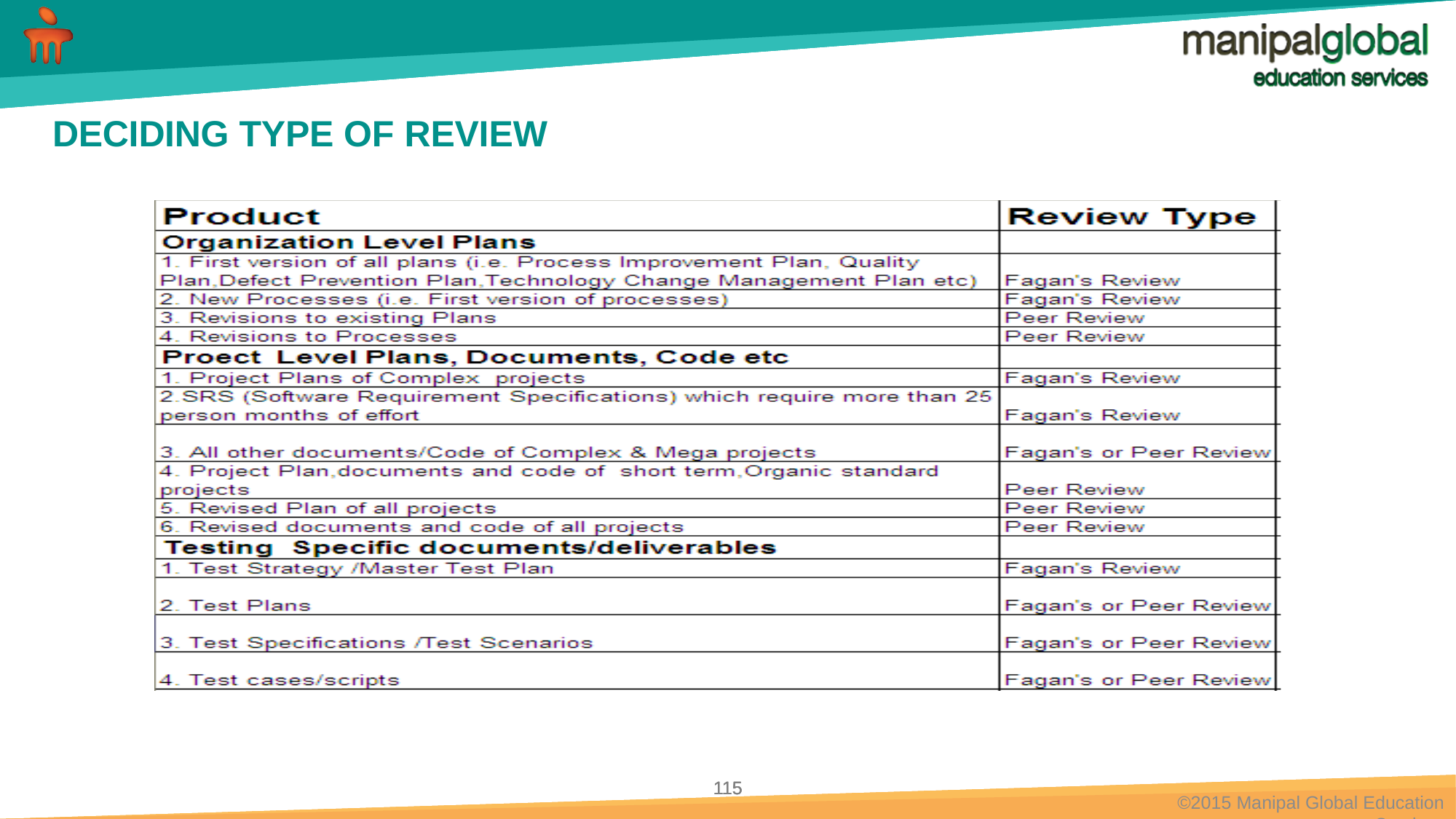

# DECIDING TYPE OF REVIEW

B
A
C